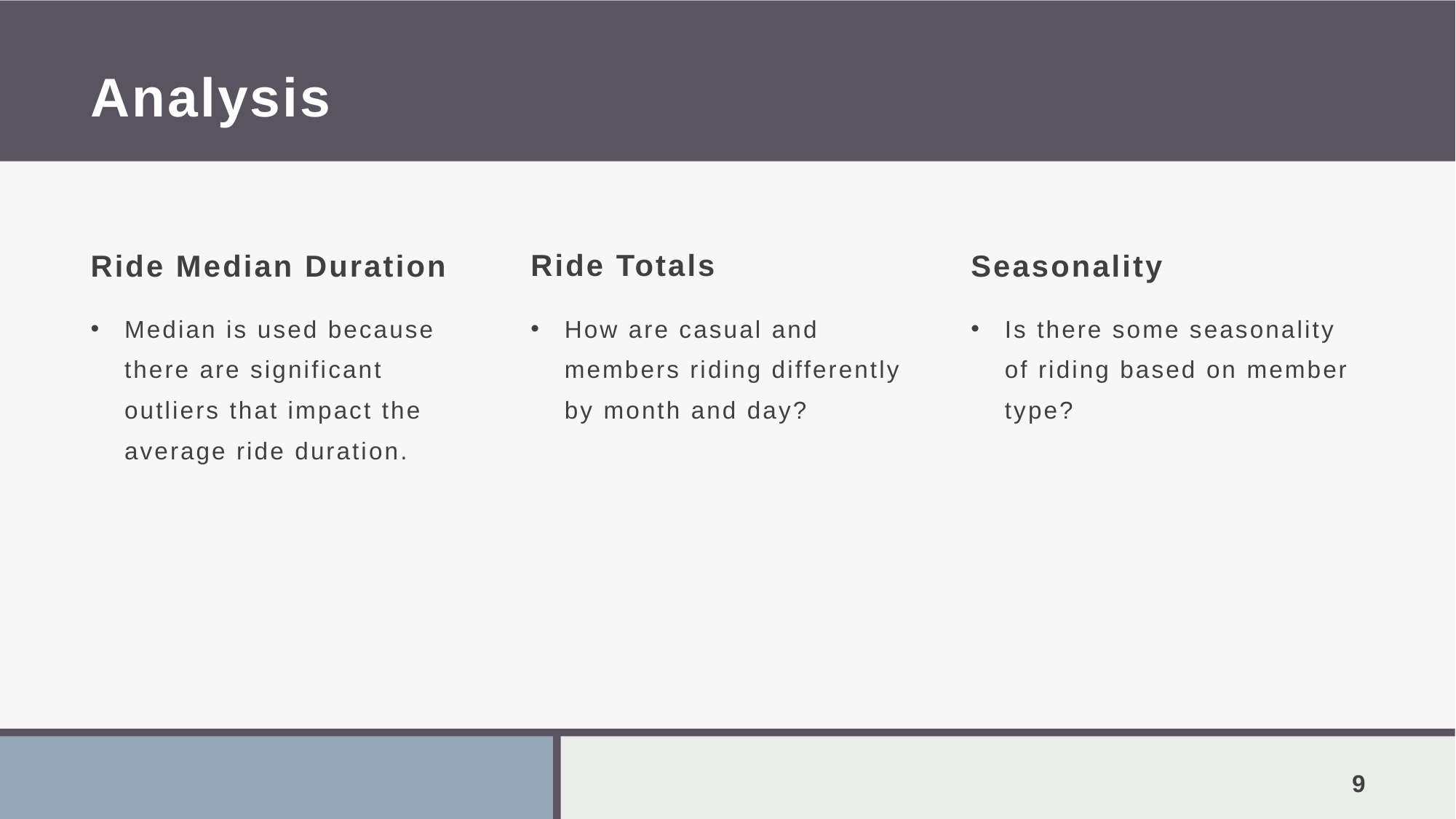

# Analysis
Ride Totals
Ride Median Duration
Seasonality
Median is used because there are significant outliers that impact the average ride duration.
How are casual and members riding differently by month and day?
Is there some seasonality of riding based on member type?
9